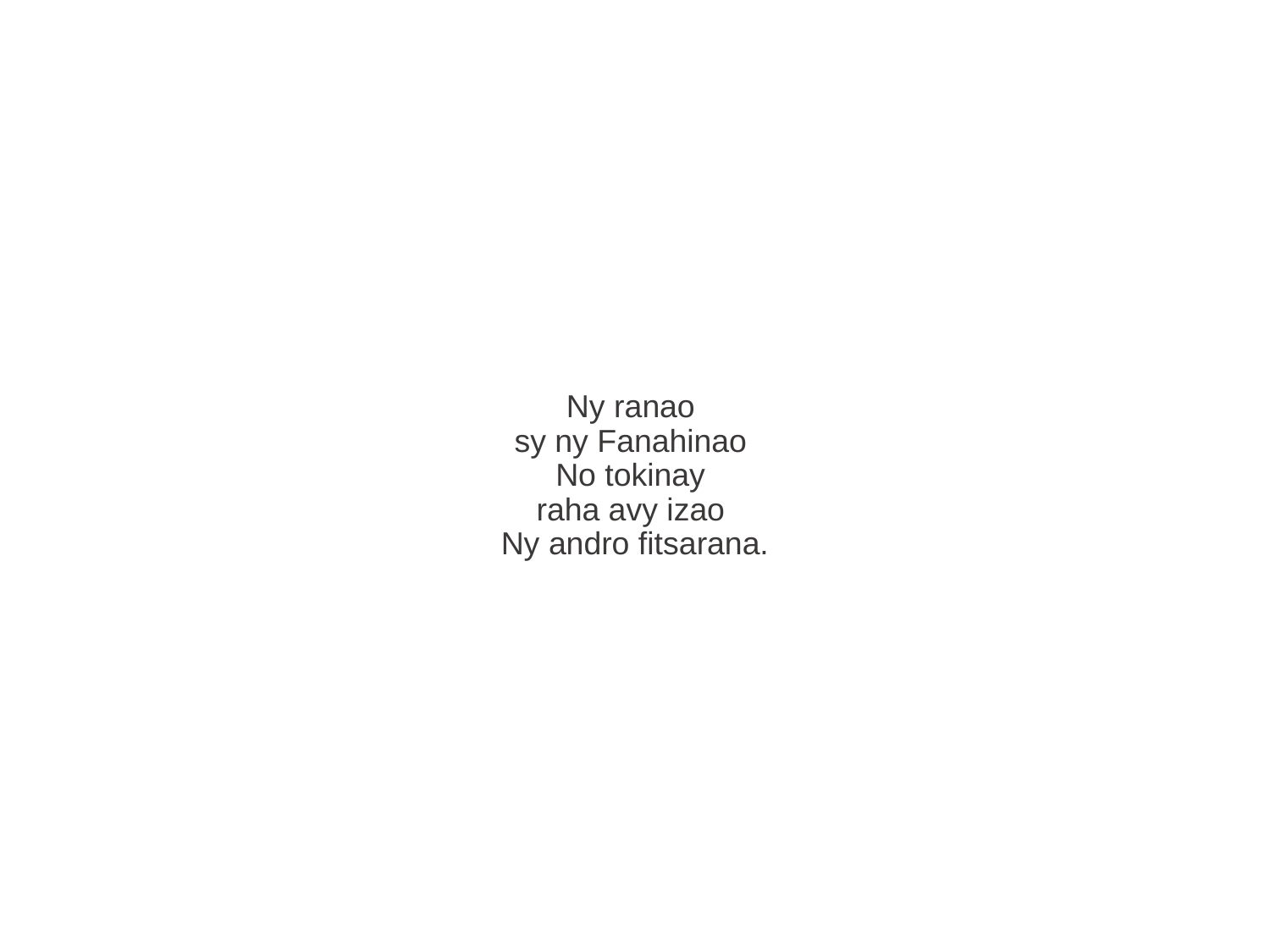

Ny ranao
sy ny Fanahinao
No tokinay
raha avy izao
Ny andro fitsarana.